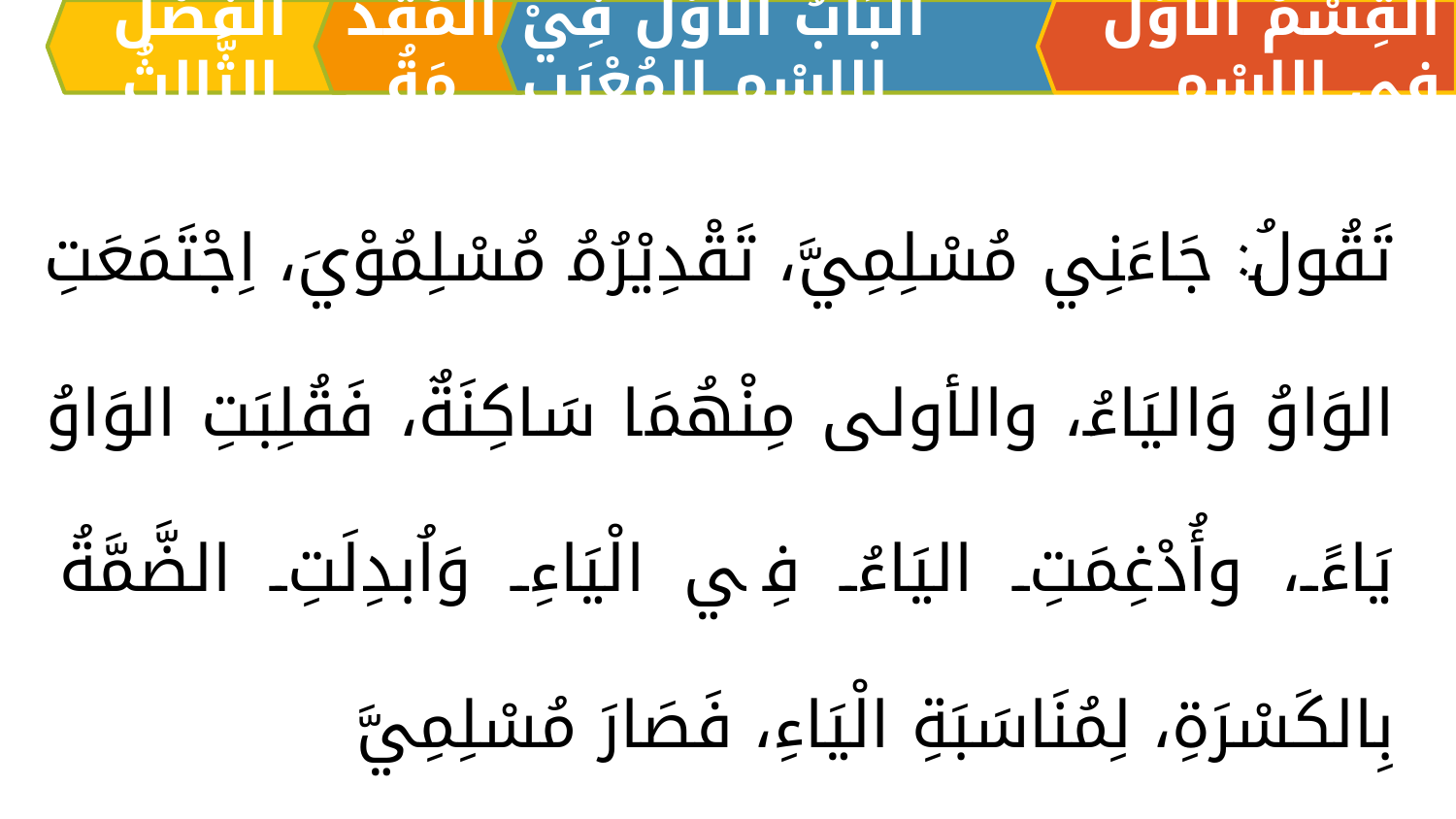

اَلْفَصْلُ الثَّالِثُ
الْمُقَدِّمَةُ
اَلبَابُ الْأَوَّلُ فِيْ الِاسْمِ المُعْرَبِ
القِسْمُ الْأَوَّلُ فِي الِاسْمِ
تَقُولُ: جَاءَنِي مُسْلِمِيَّ، تَقْدِيْرُهُ مُسْلِمُوْيَ، اِجْتَمَعَتِ الوَاوُ وَاليَاءُ، والأولى مِنْهُمَا سَاكِنَةٌ، فَقُلِبَتِ الوَاوُ يَاءً، وأُدْغِمَتِ اليَاءُ فِي الْيَاءِ وَاُبدِلَتِ الضَّمَّةُ بِالكَسْرَةِ، لِمُنَاسَبَةِ الْيَاءِ، فَصَارَ مُسْلِمِيَّ